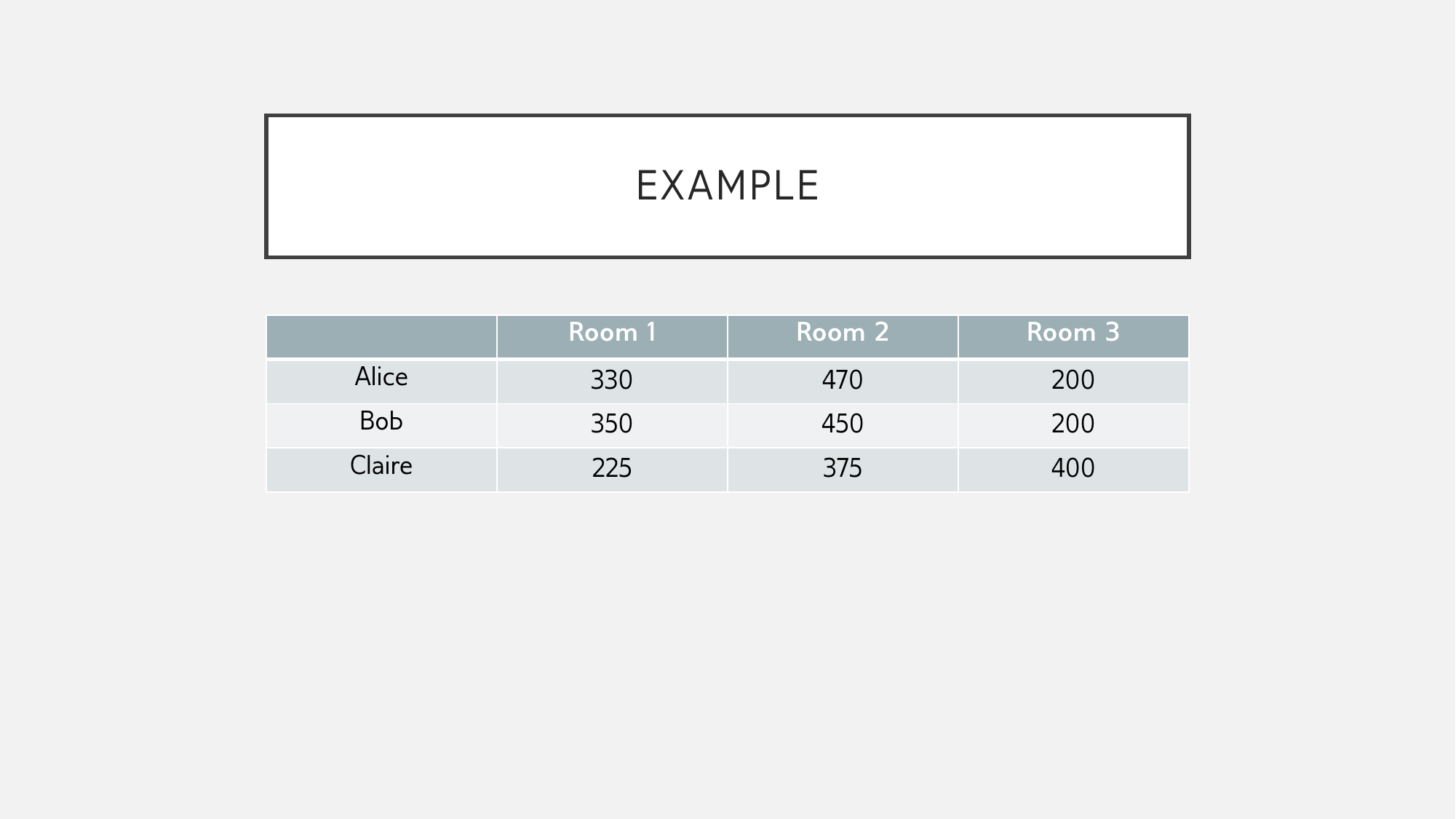

# example
|  | Room 1 | Room 2 | Room 3 |
| --- | --- | --- | --- |
| Alice | 330 | 470 | 200 |
| Bob | 350 | 450 | 200 |
| Claire | 225 | 375 | 400 |